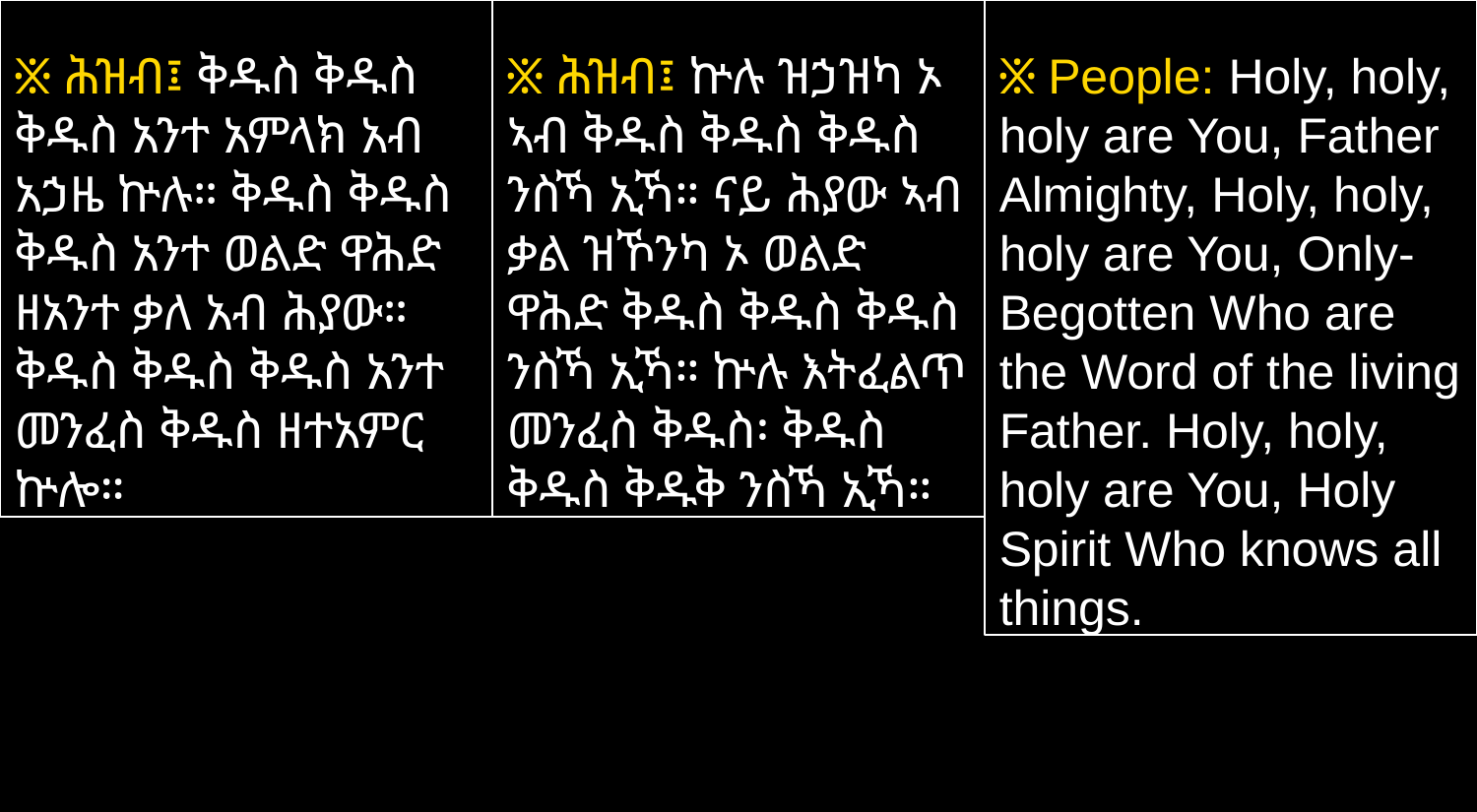

፠ ሕዝብ፤ ቅዱስ ቅዱስ ቅዱስ አንተ አምላክ አብ አኃዜ ኵሉ። ቅዱስ ቅዱስ ቅዱስ አንተ ወልድ ዋሕድ ዘአንተ ቃለ አብ ሕያው። ቅዱስ ቅዱስ ቅዱስ አንተ መንፈስ ቅዱስ ዘተአምር ኵሎ።

፠ ሕዝብ፤ ኵሉ ዝኃዝካ ኦ ኣብ ቅዱስ ቅዱስ ቅዱስ ንስኻ ኢኻ። ናይ ሕያው ኣብ ቃል ዝኾንካ ኦ ወልድ ዋሕድ ቅዱስ ቅዱስ ቅዱስ ንስኻ ኢኻ። ኵሉ እትፈልጥ መንፈስ ቅዱስ፡ ቅዱስ ቅዱስ ቅዱቅ ንስኻ ኢኻ።

፠ People: Holy, holy, holy are You, Father Almighty, Holy, holy, holy are You, Only-Begotten Who are the Word of the living Father. Holy, holy, holy are You, Holy Spirit Who knows all things.